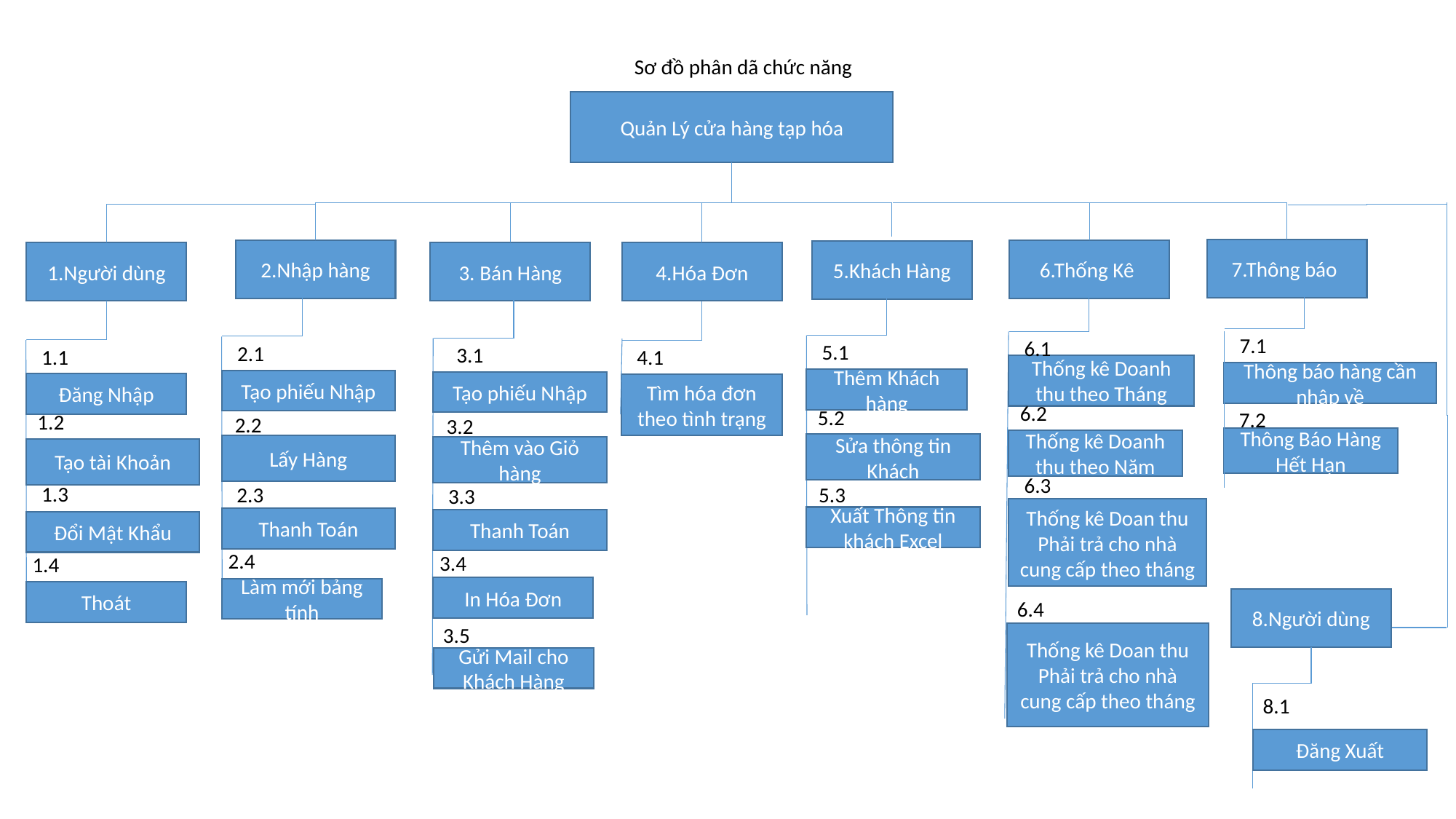

Sơ đồ phân dã chức năng
Quản Lý cửa hàng tạp hóa
7.Thông báo
2.Nhập hàng
6.Thống Kê
5.Khách Hàng
1.Người dùng
3. Bán Hàng
4.Hóa Đơn
7.1
6.1
5.1
2.1
3.1
1.1
4.1
Thống kê Doanh thu theo Tháng
Thông báo hàng cần nhập về
Thêm Khách hàng
Tạo phiếu Nhập
Tạo phiếu Nhập
Đăng Nhập
Tìm hóa đơn theo tình trạng
6.2
5.2
7.2
1.2
2.2
3.2
Thông Báo Hàng Hết Hạn
Thống kê Doanh thu theo Năm
Sửa thông tin Khách
Lấy Hàng
Thêm vào Giỏ hàng
Tạo tài Khoản
6.3
1.3
5.3
2.3
3.3
Thống kê Doan thu Phải trả cho nhà cung cấp theo tháng
Xuất Thông tin khách Excel
Thanh Toán
Thanh Toán
Đổi Mật Khẩu
2.4
3.4
1.4
In Hóa Đơn
Làm mới bảng tính
Thoát
8.Người dùng
6.4
3.5
Thống kê Doan thu Phải trả cho nhà cung cấp theo tháng
Gửi Mail cho Khách Hàng
8.1
Đăng Xuất